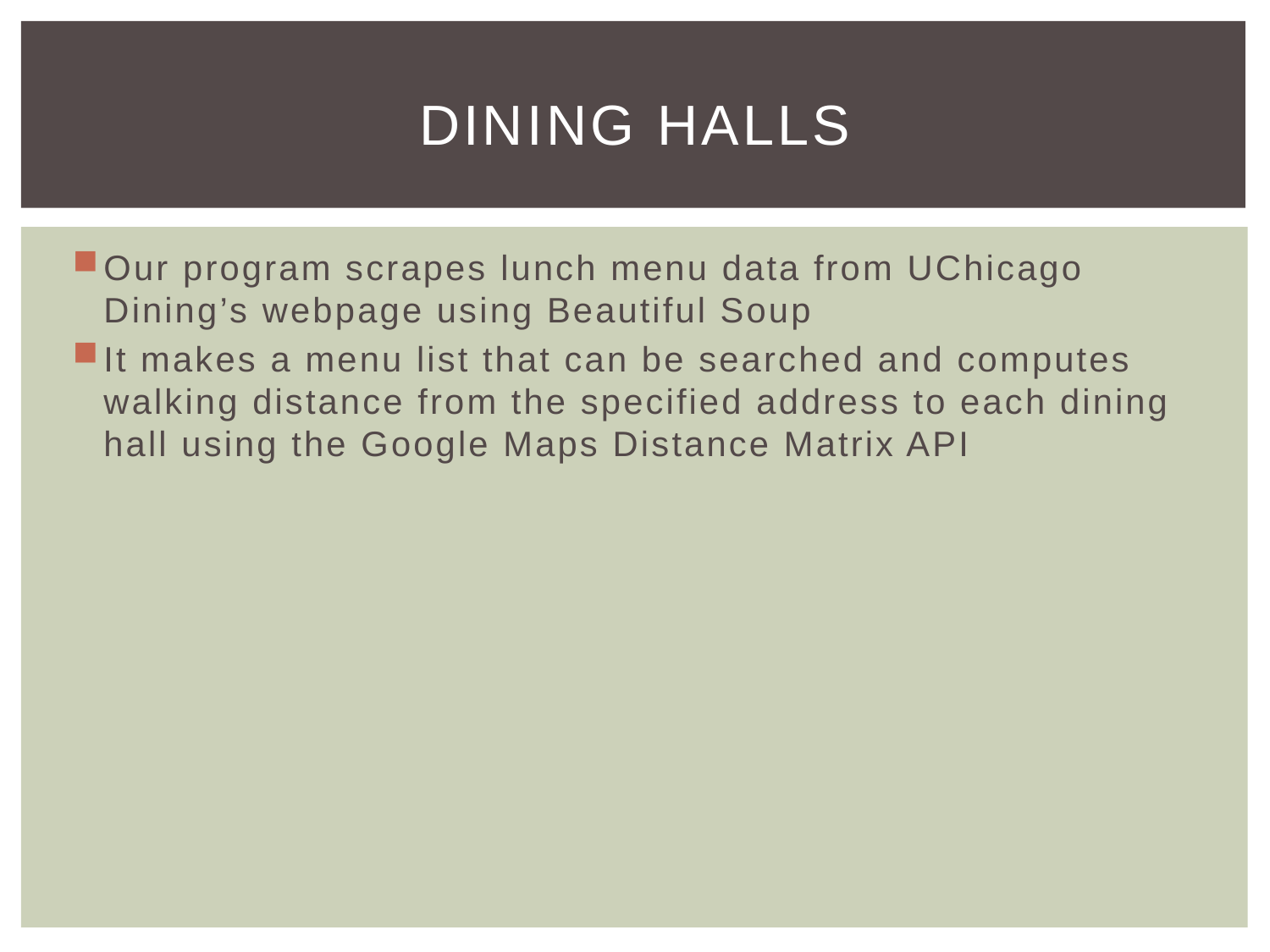

# Dining Halls
Our program scrapes lunch menu data from UChicago Dining’s webpage using Beautiful Soup
It makes a menu list that can be searched and computes walking distance from the specified address to each dining hall using the Google Maps Distance Matrix API